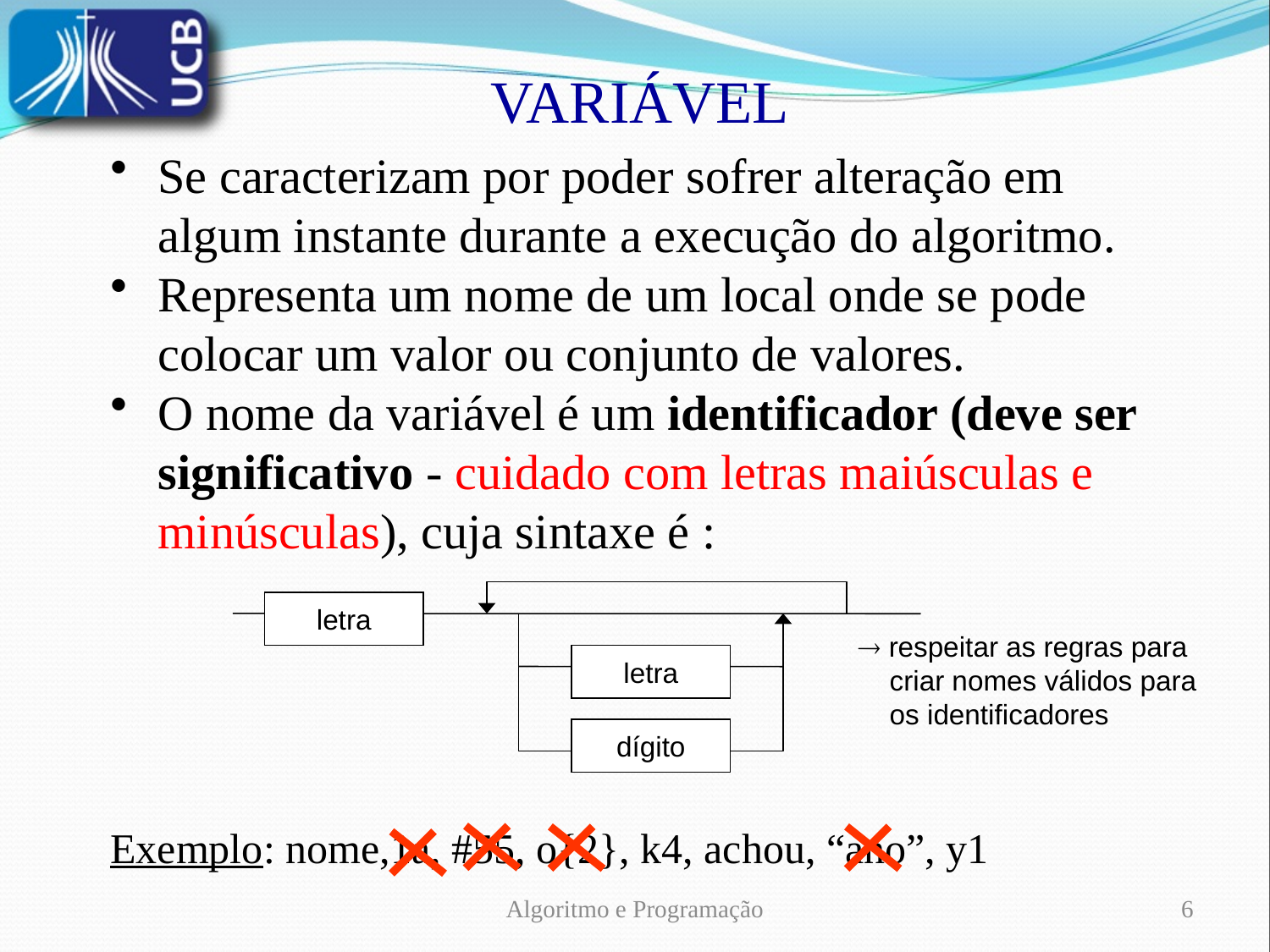

VARIÁVEL
Se caracterizam por poder sofrer alteração em algum instante durante a execução do algoritmo.
Representa um nome de um local onde se pode colocar um valor ou conjunto de valores.
O nome da variável é um identificador (deve ser significativo - cuidado com letras maiúsculas e minúsculas), cuja sintaxe é :

Exemplo: nome,1a, #55, o{2}, k4, achou, “ano”, y1

letra

letra

dígito
→ respeitar as regras para
    criar nomes válidos para
    os identificadores

Algoritmo e Programação
6